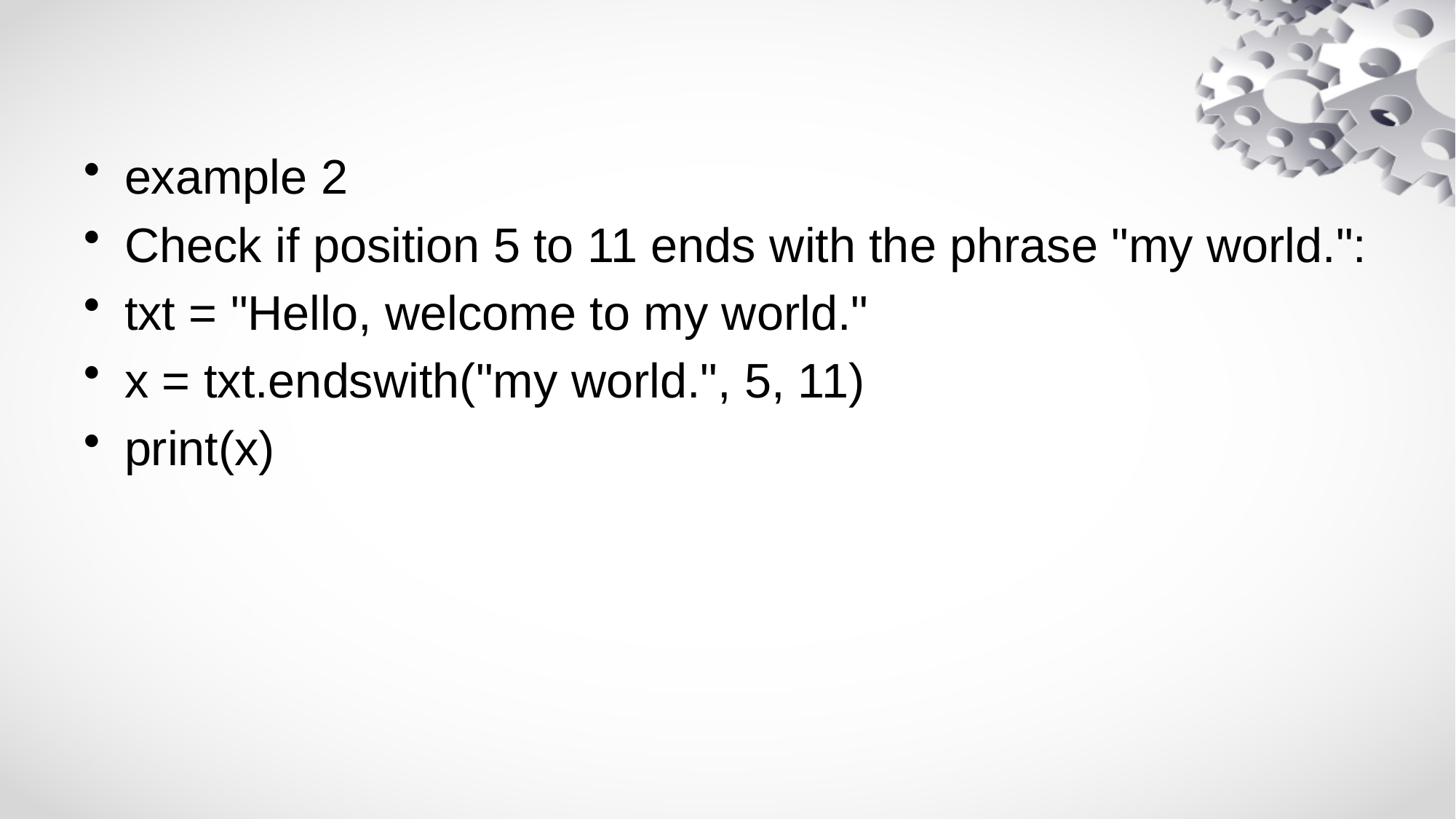

example 2
Check if position 5 to 11 ends with the phrase "my world.":
txt = "Hello, welcome to my world."
x = txt.endswith("my world.", 5, 11)
print(x)